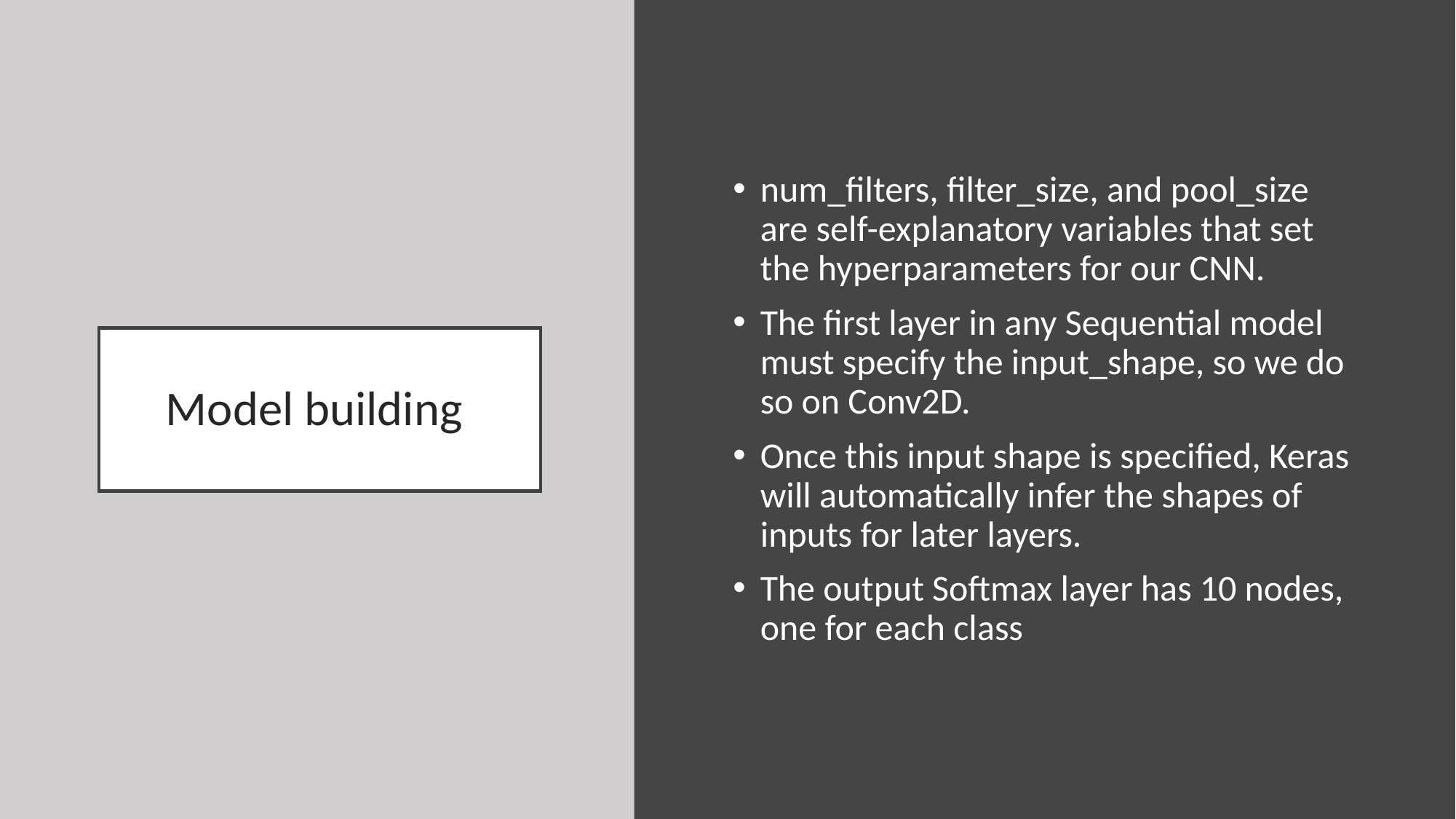

num_filters, filter_size, and pool_size are self-explanatory variables that set the hyperparameters for our CNN.
The first layer in any Sequential model must specify the input_shape, so we do so on Conv2D.
Once this input shape is specified, Keras will automatically infer the shapes of inputs for later layers.
The output Softmax layer has 10 nodes, one for each class
# Model building